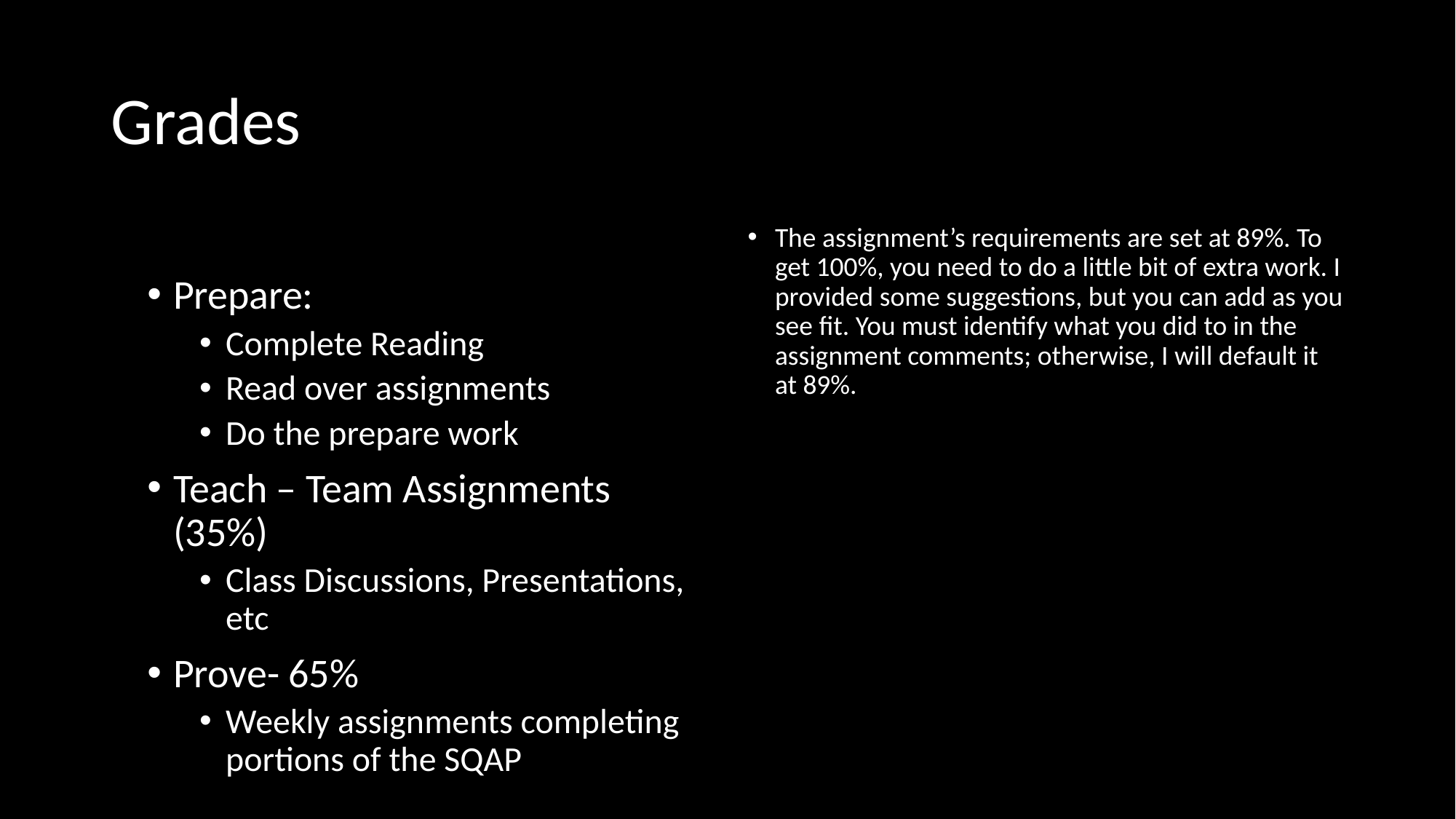

# Grades
The assignment’s requirements are set at 89%. To get 100%, you need to do a little bit of extra work. I provided some suggestions, but you can add as you see fit. You must identify what you did to in the assignment comments; otherwise, I will default it at 89%.

Prepare:
Complete Reading
Read over assignments
Do the prepare work
Teach – Team Assignments (35%)
Class Discussions, Presentations, etc
Prove- 65%
Weekly assignments completing portions of the SQAP